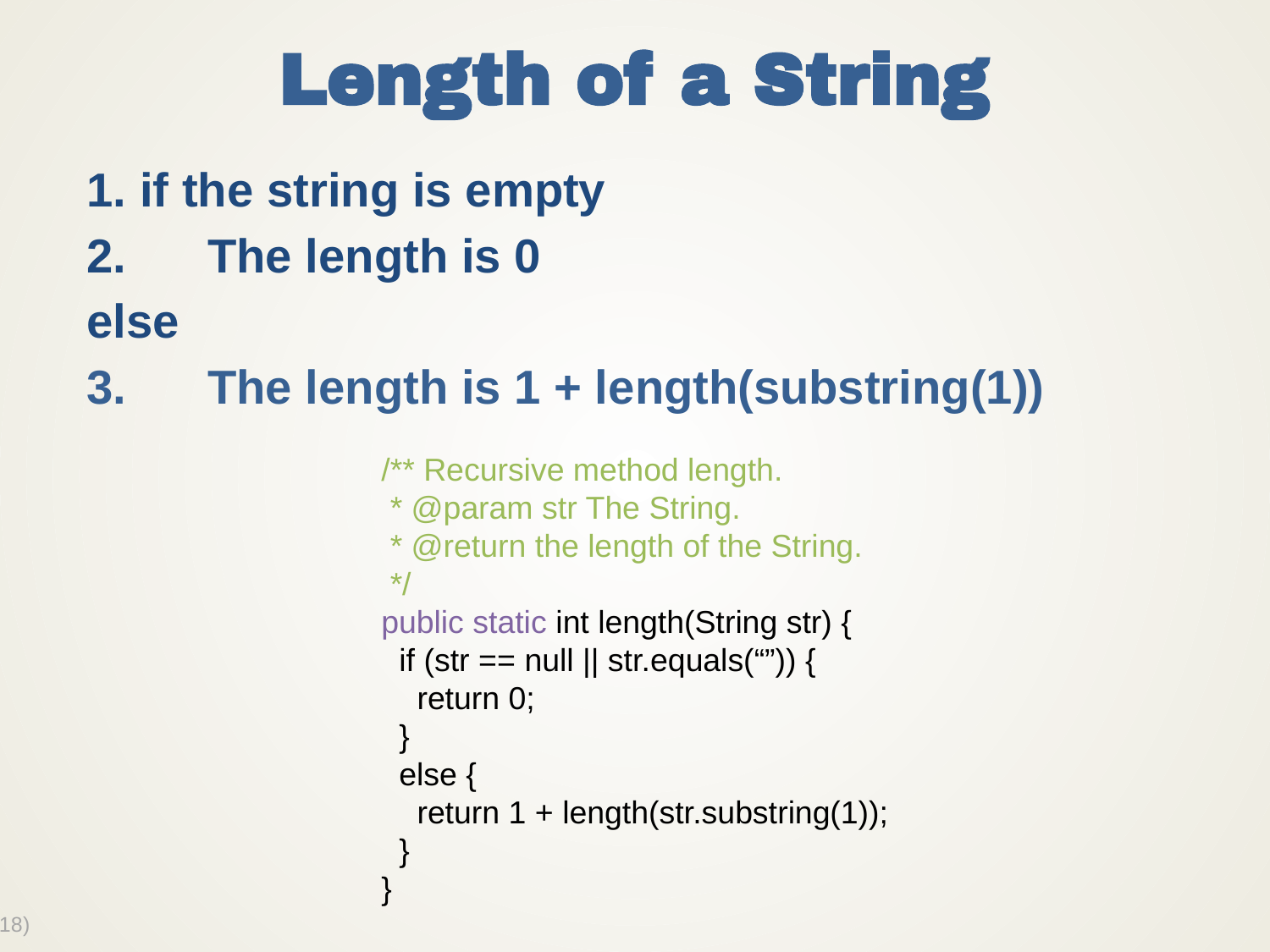

# Length of a String
1. if the string is empty
2. 	The length is 0
else
3.	The length is 1 + length(substring(1))
/** Recursive method length.
 * @param str The String.
 * @return the length of the String.
 */
public static int length(String str) {
  if (str == null || str.equals(“”)) {
    return 0;
  }
  else {
    return 1 + length(str.substring(1));
  }
}